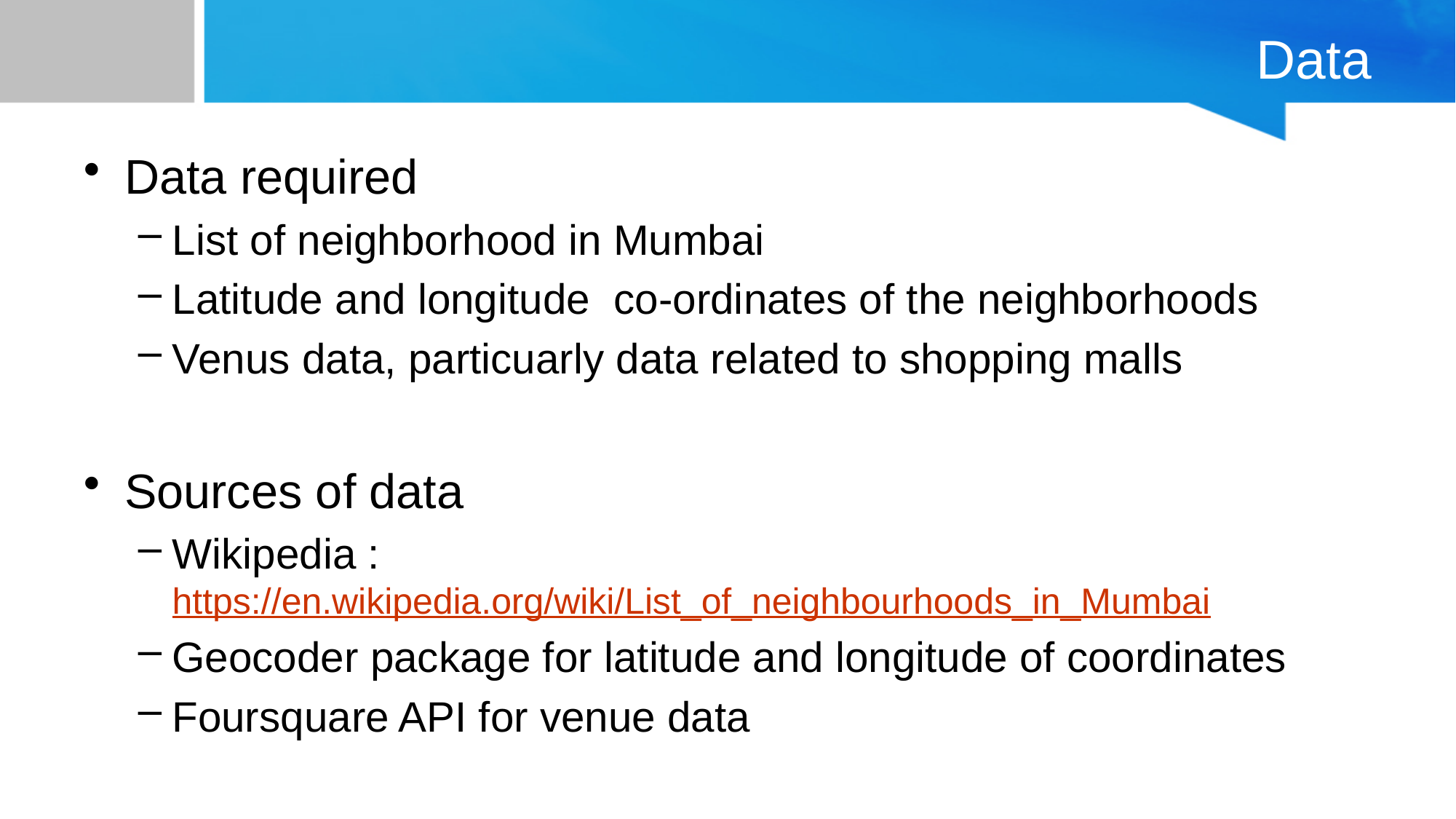

# Data
Data required
List of neighborhood in Mumbai
Latitude and longitude  co-ordinates of the neighborhoods
Venus data, particuarly data related to shopping malls

Sources of data
Wikipedia : https://en.wikipedia.org/wiki/List_of_neighbourhoods_in_Mumbai
Geocoder package for latitude and longitude of coordinates
Foursquare API for venue data